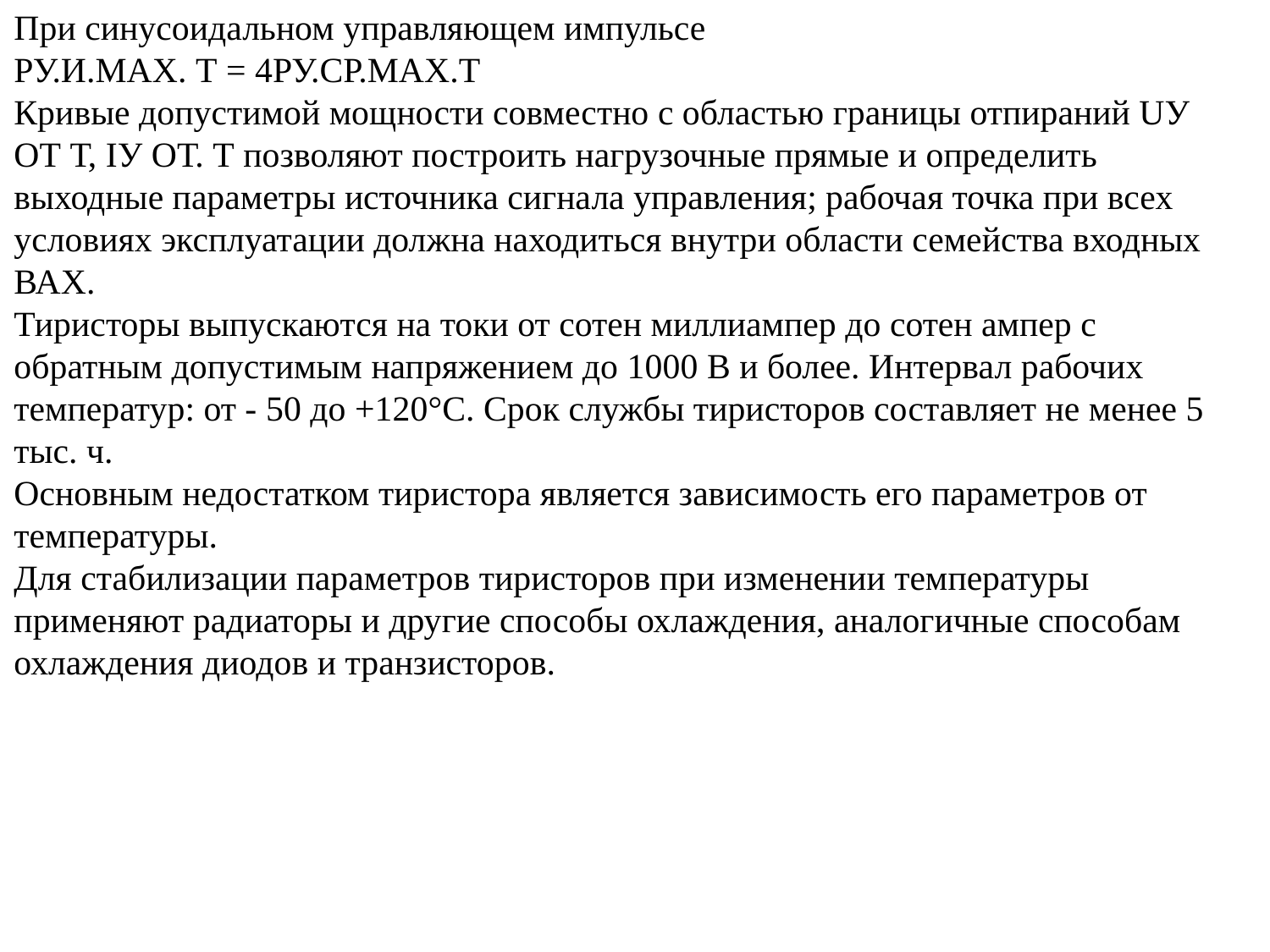

При синусоидальном управляющем импульсе
РУ.И.МАХ. Т = 4РУ.СР.МАХ.Т
Кривые допустимой мощности совместно с областью границы отпираний UУ ОТ Т, IУ ОТ. Т позволяют построить нагрузочные прямые и определить выходные параметры источника сигнала управления; рабочая точка при всех условиях эксплуатации должна находиться внутри области семейства входных ВАХ.
Тиристоры выпускаются на токи от сотен миллиампер до сотен ампер с обратным допустимым напряжением до 1000 В и более. Интервал рабочих температур: от - 50 до +120°С. Срок службы тиристоров составляет не менее 5 тыс. ч.
Основным недостатком тиристора является зависимость его параметров от температуры.
Для стабилизации параметров тиристоров при изменении температуры применяют радиаторы и другие способы охлаждения, аналогичные способам охлаждения диодов и транзисторов.